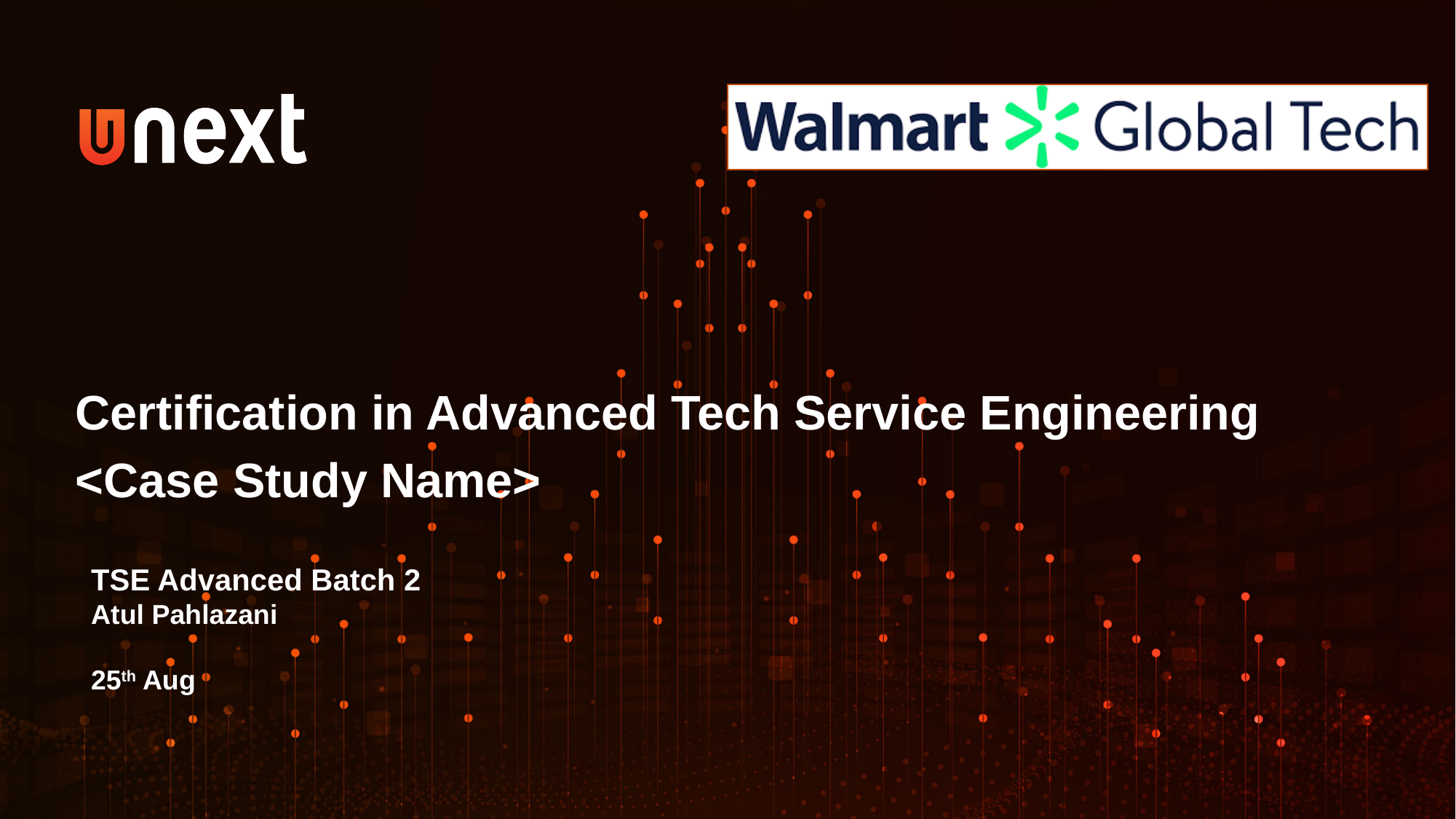

Certification in Advanced Tech Service Engineering
<Case Study Name>

TSE Advanced Batch 2
Atul Pahlazani

25th Aug